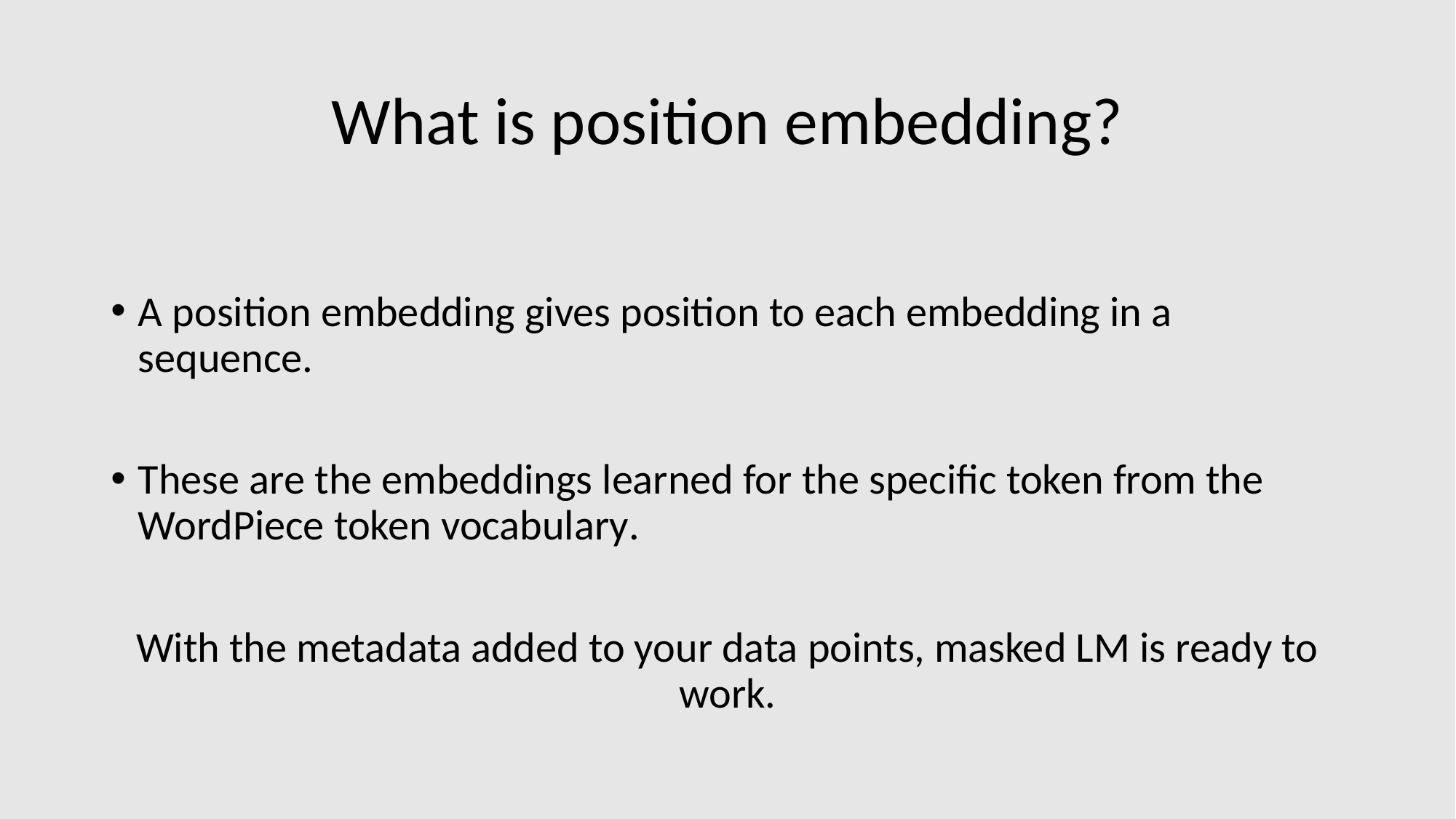

# What is position embedding?

A position embedding gives position to each embedding in a sequence.

These are the embeddings learned for the specific token from the WordPiece token vocabulary.

With the metadata added to your data points, masked LM is ready to work.